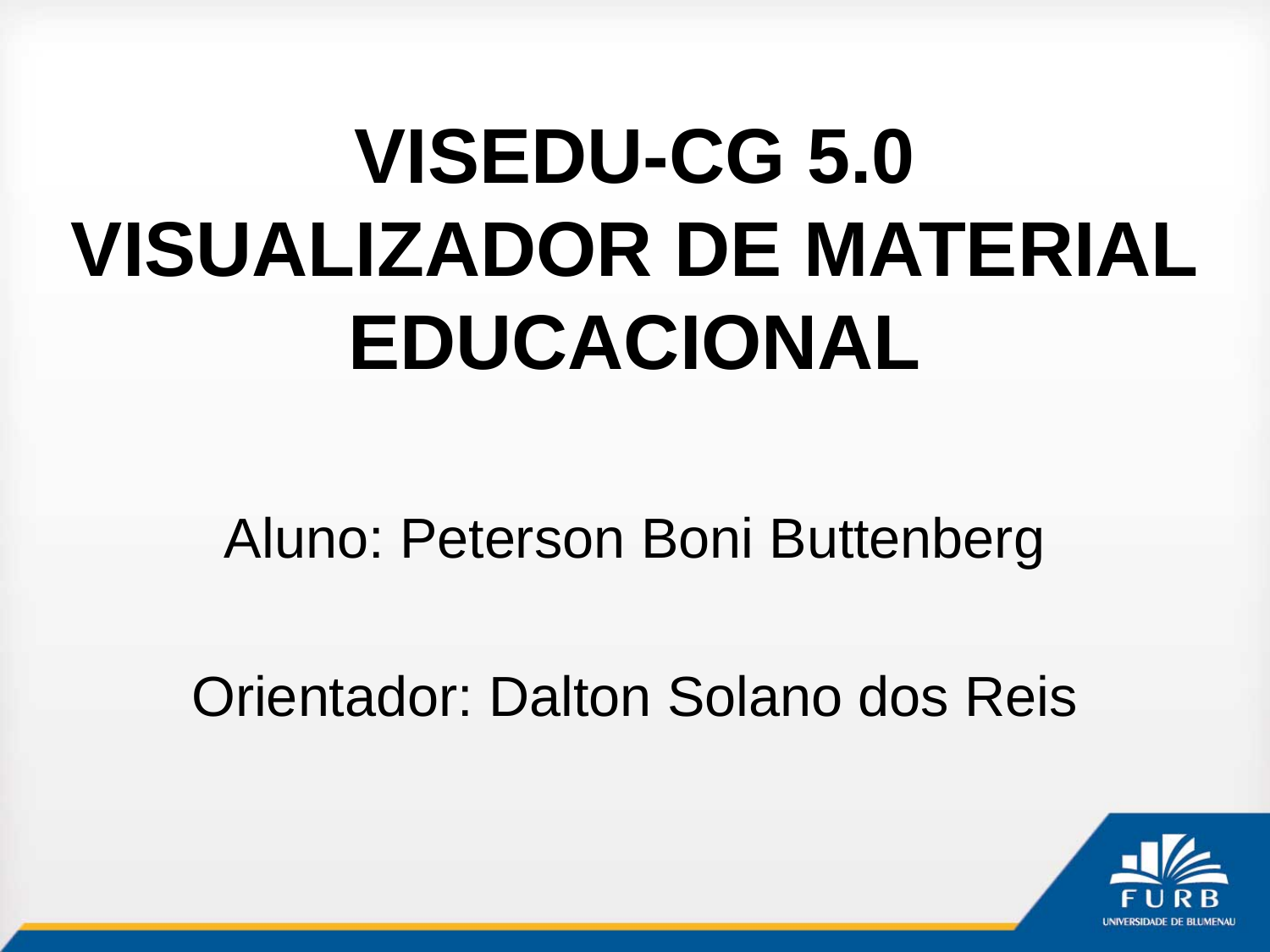

# VISEDU-CG 5.0 VISUALIZADOR DE MATERIAL EDUCACIONAL
Aluno: Peterson Boni Buttenberg

Orientador: Dalton Solano dos Reis